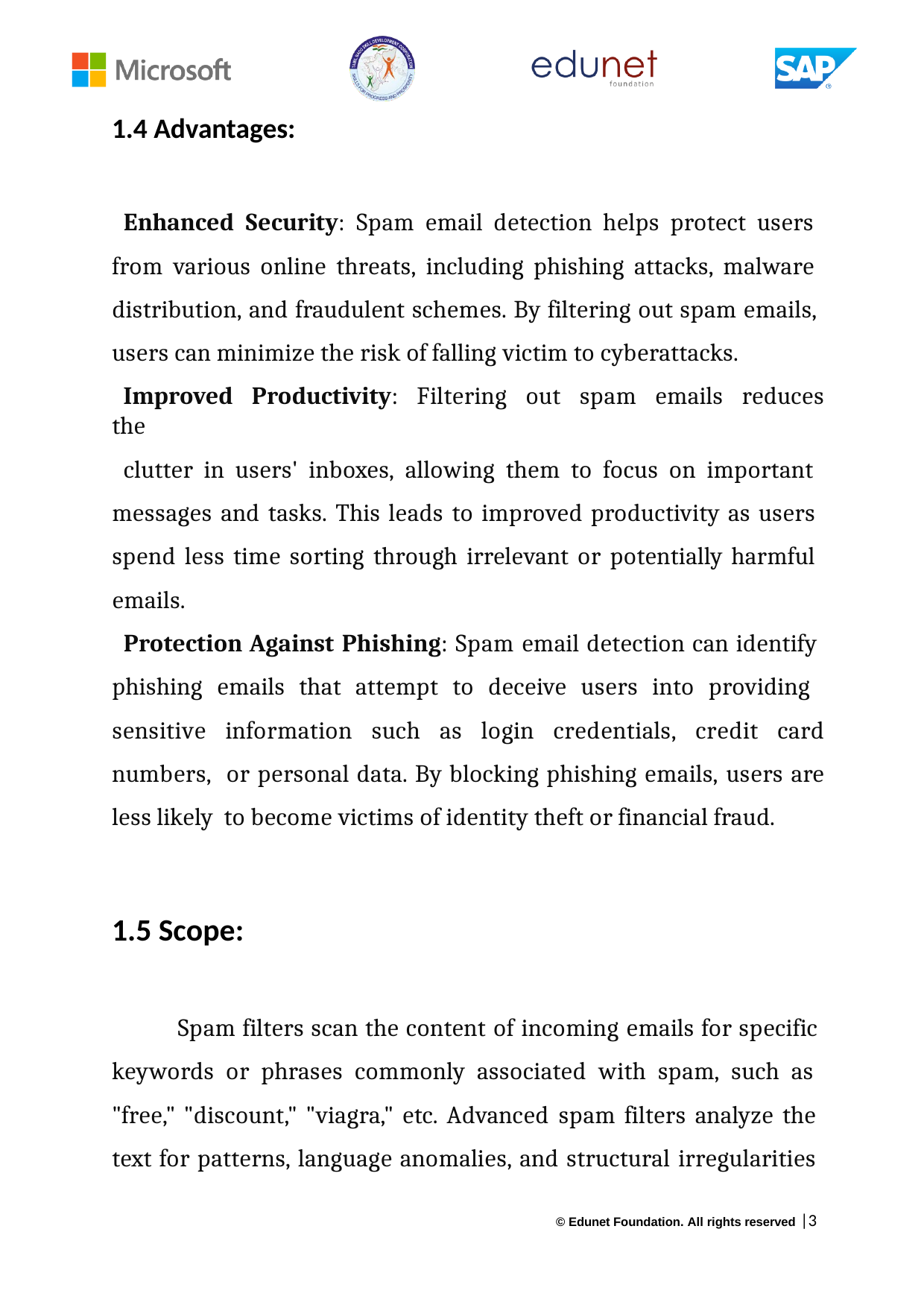

1.4 Advantages:

Enhanced Security: Spam email detection helps protect users  from various online threats, including phishing attacks, malware  distribution, and fraudulent schemes. By filtering out spam emails,  users can minimize the risk of falling victim to cyberattacks.
Improved Productivity: Filtering out spam emails reduces the
clutter in users' inboxes, allowing them to focus on important  messages and tasks. This leads to improved productivity as users  spend less time sorting through irrelevant or potentially harmful  emails.
Protection Against Phishing: Spam email detection can identify  phishing emails that attempt to deceive users into providing  sensitive information such as login credentials, credit card numbers,  or personal data. By blocking phishing emails, users are less likely  to become victims of identity theft or financial fraud.
1.5 Scope:

Spam filters scan the content of incoming emails for specific  keywords or phrases commonly associated with spam, such as  "free," "discount," "viagra," etc. Advanced spam filters analyze the  text for patterns, language anomalies, and structural irregularities
© Edunet Foundation. All rights reserved |3